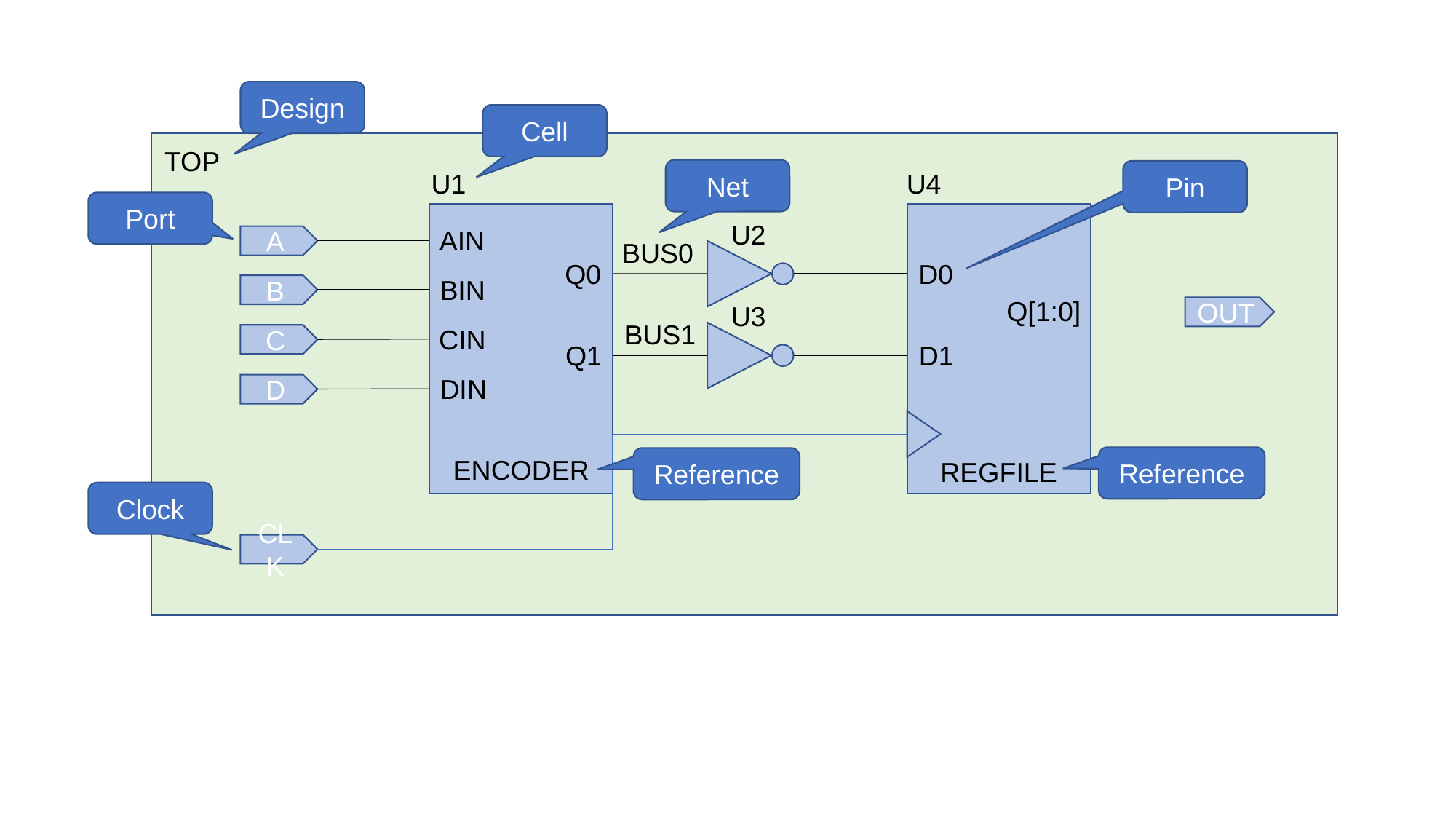

Design
Cell

TOP
Net
Pin
U1
U4
Port

U2
AIN
A
BUS0

D0
Q0

BIN
B
Q[1:0]
U3
OUT
BUS1
CIN

C
D1
Q1

DIN
D

ENCODER
Reference
Reference
REGFILE
Clock
CLK